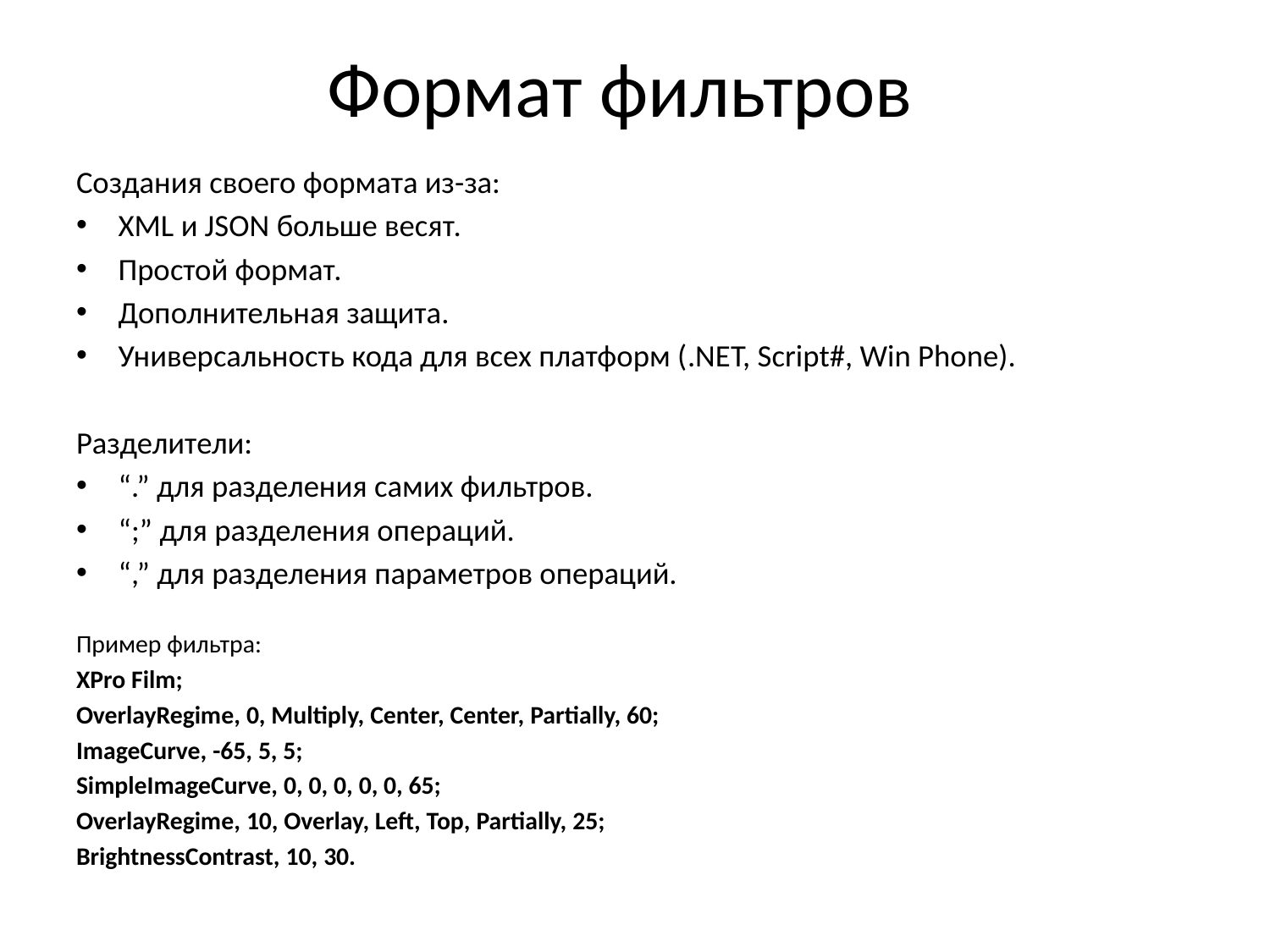

# Формат фильтров
Создания своего формата из-за:
XML и JSON больше весят.
Простой формат.
Дополнительная защита.
Универсальность кода для всех платформ (.NET, Script#, Win Phone).

Разделители:
“.” для разделения самих фильтров.
“;” для разделения операций.
“,” для разделения параметров операций.

Пример фильтра:
XPro Film;
OverlayRegime, 0, Multiply, Center, Center, Partially, 60;
ImageCurve, -65, 5, 5;
SimpleImageCurve, 0, 0, 0, 0, 0, 65;
OverlayRegime, 10, Overlay, Left, Top, Partially, 25;
BrightnessContrast, 10, 30.